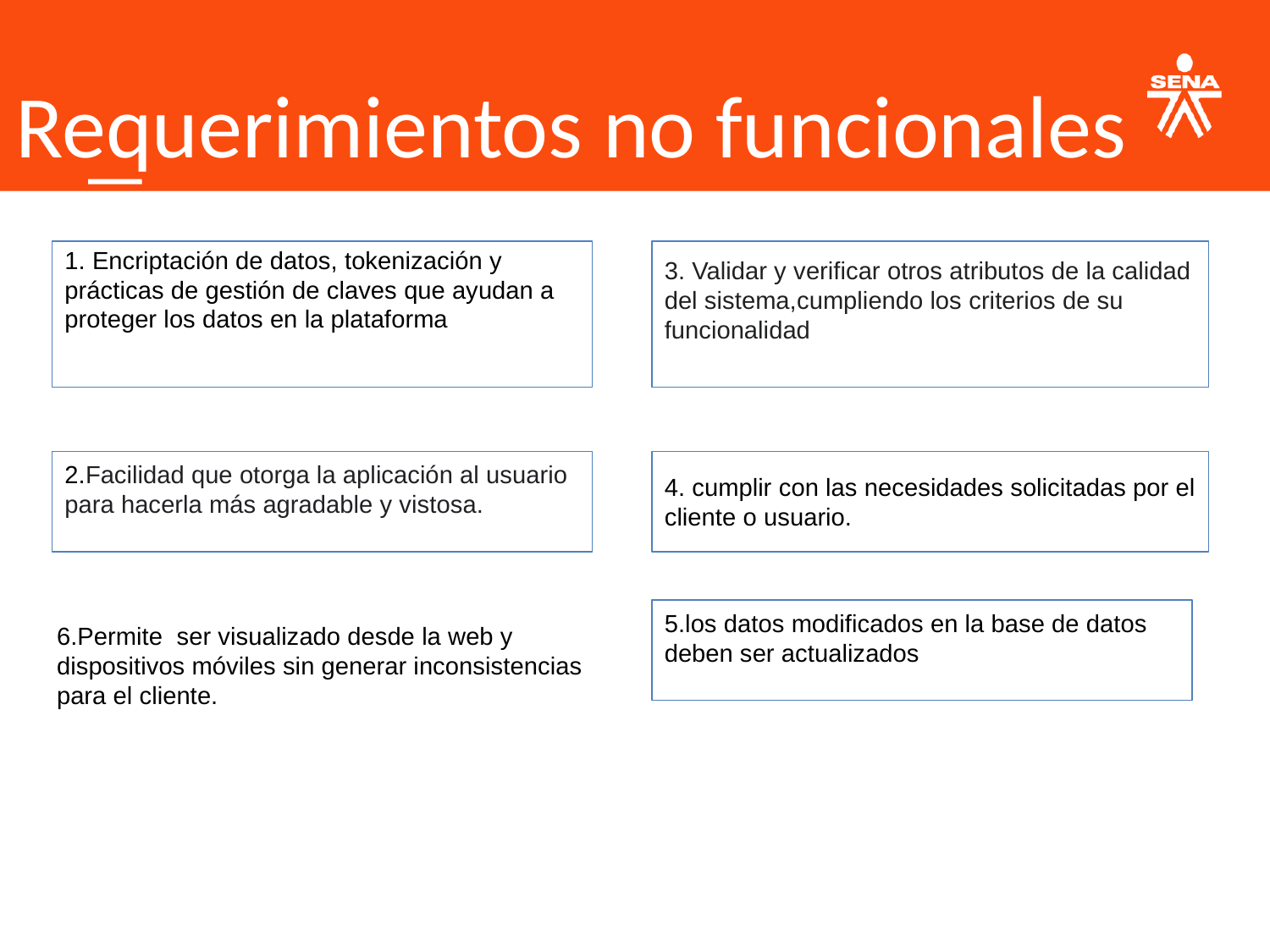

Requerimientos no funcionales

1. Encriptación de datos, tokenización y prácticas de gestión de claves que ayudan a proteger los datos en la plataforma

3. Validar y verificar otros atributos de la calidad del sistema,cumpliendo los criterios de su funcionalidad

4. cumplir con las necesidades solicitadas por el cliente o usuario.
2.Facilidad que otorga la aplicación al usuario para hacerla más agradable y vistosa.

5.los datos modificados en la base de datos deben ser actualizados

6.Permite  ser visualizado desde la web y dispositivos móviles sin generar inconsistencias para el cliente.